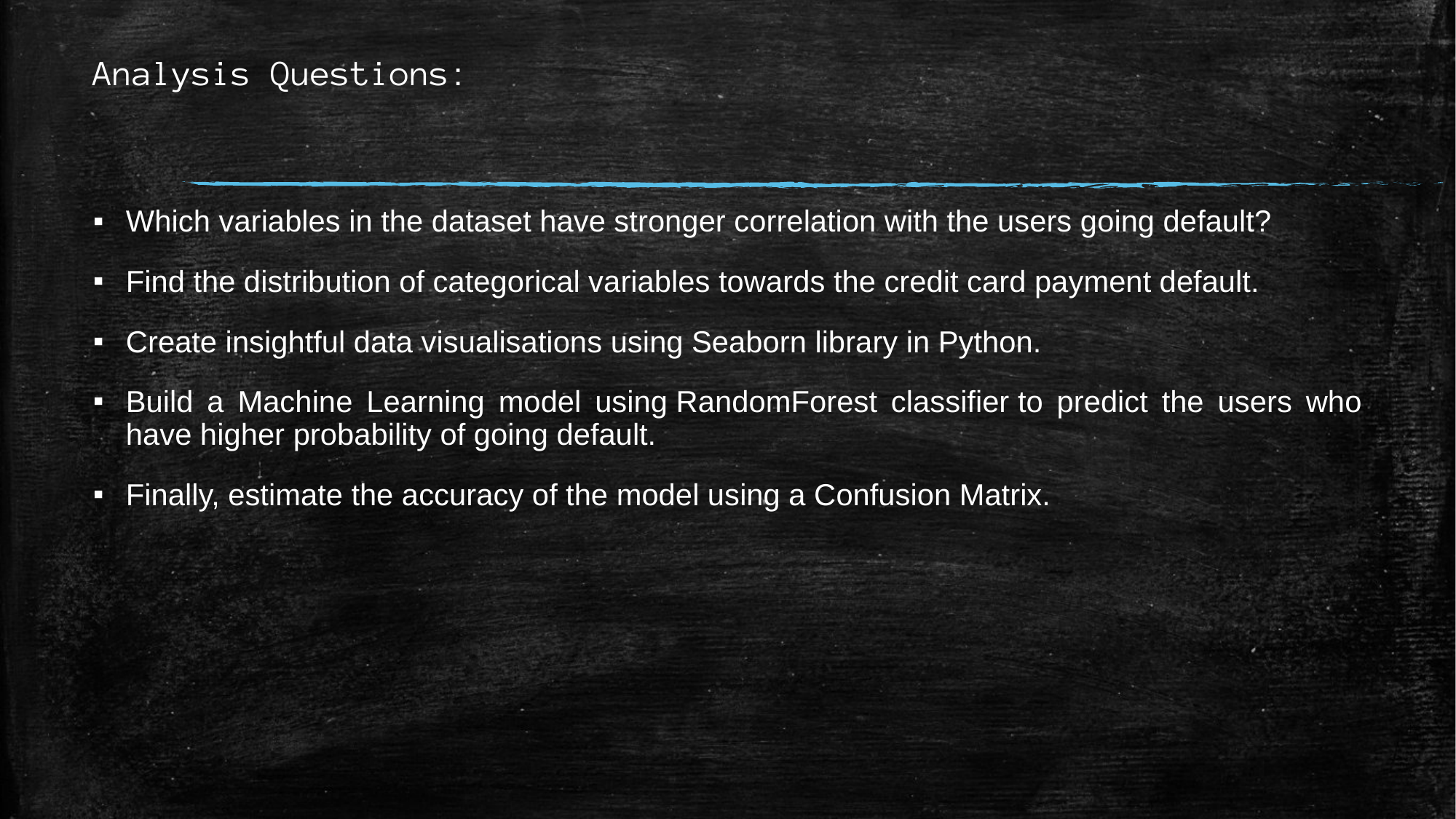

# Analysis Questions:
Which variables in the dataset have stronger correlation with the users going default?
Find the distribution of categorical variables towards the credit card payment default.
Create insightful data visualisations using Seaborn library in Python.
Build a Machine Learning model using RandomForest classifier to predict the users who have higher probability of going default.
Finally, estimate the accuracy of the model using a Confusion Matrix.